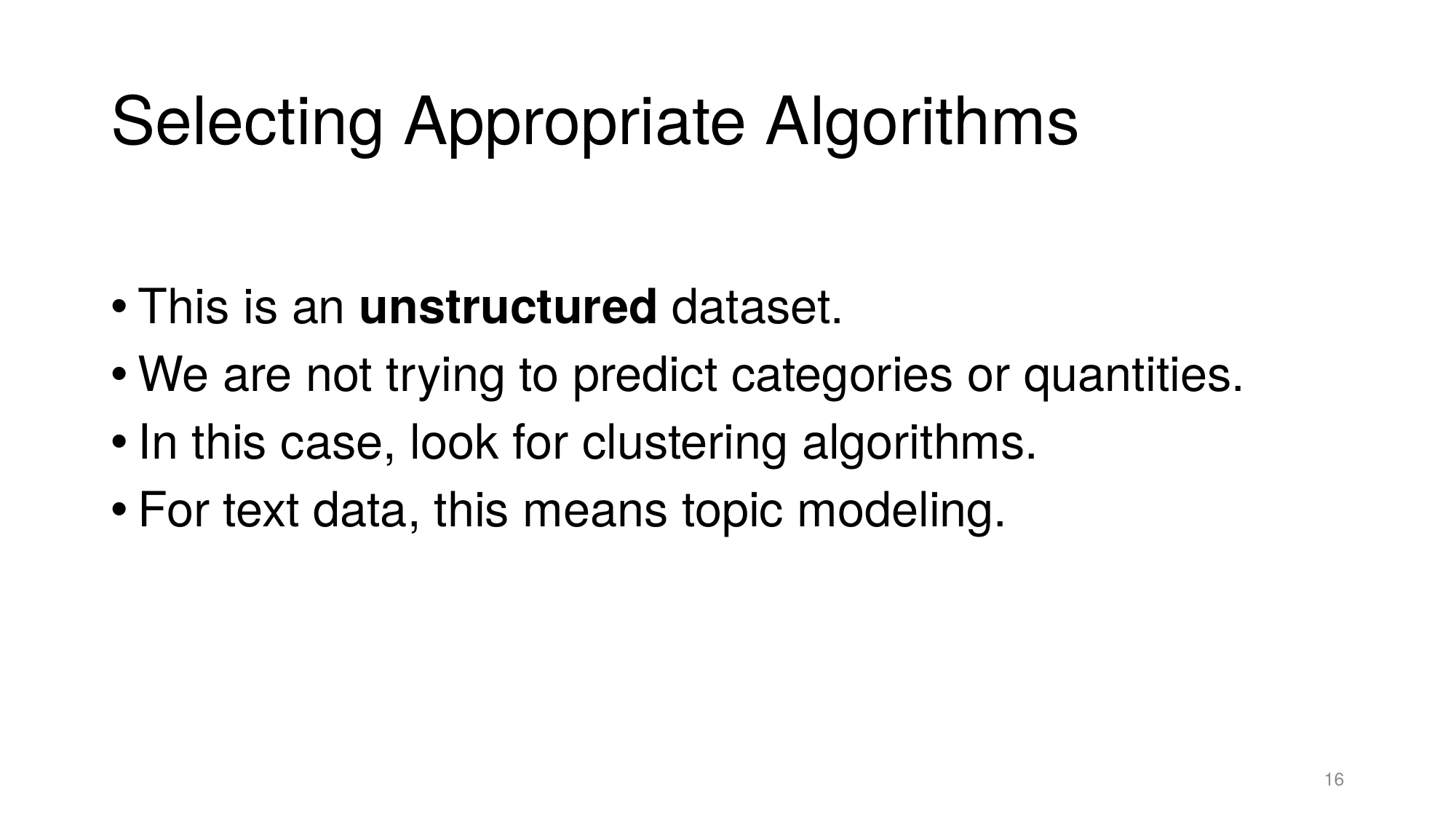

# Selecting Appropriate Algorithms
This is an unstructured dataset.
We are not trying to predict categories or quantities.
In this case, look for clustering algorithms.
For text data, this means topic modeling.
16